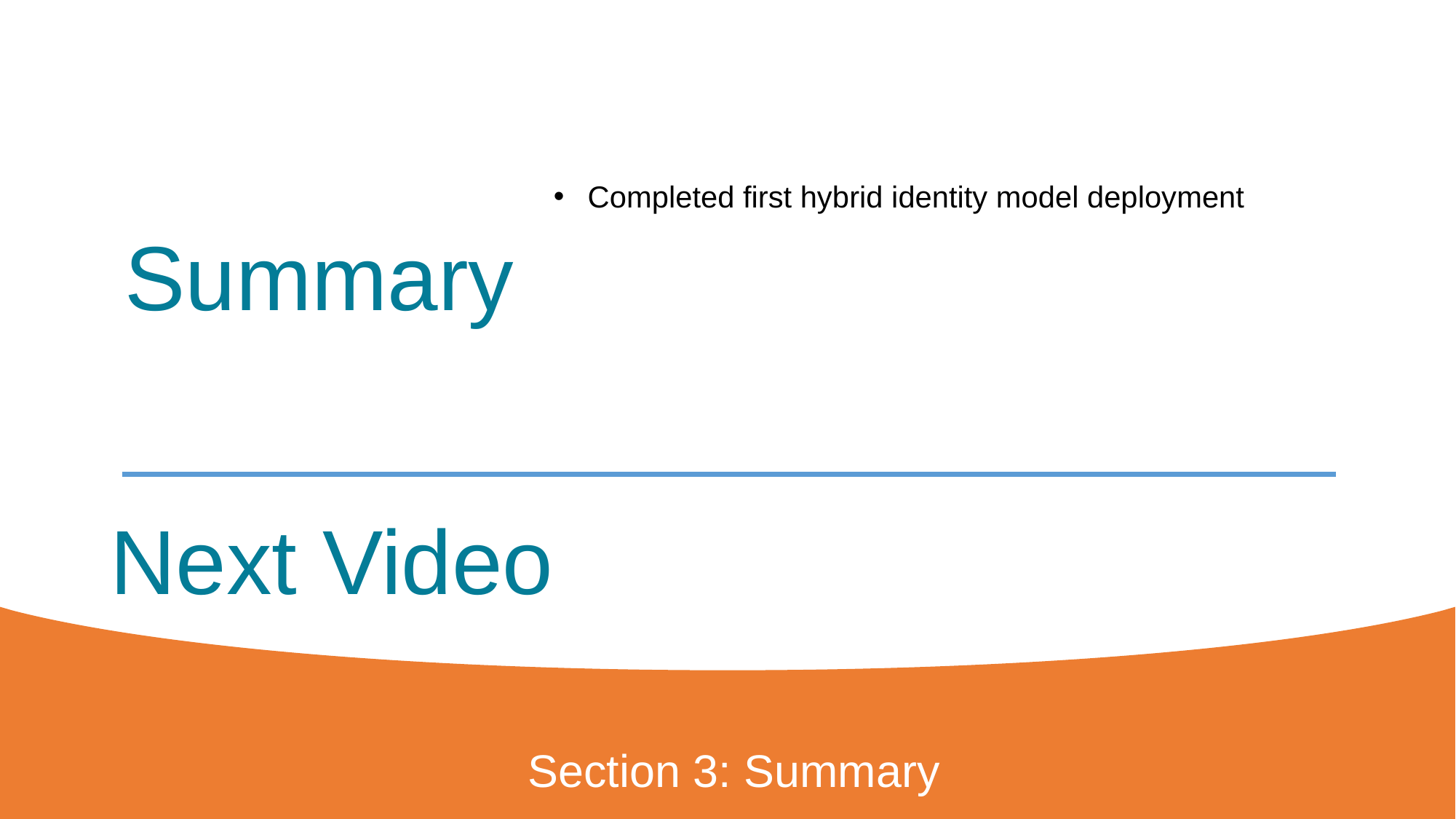

Completed first hybrid identity model deployment

Summary
# Next Video

Section 3: Summary
4